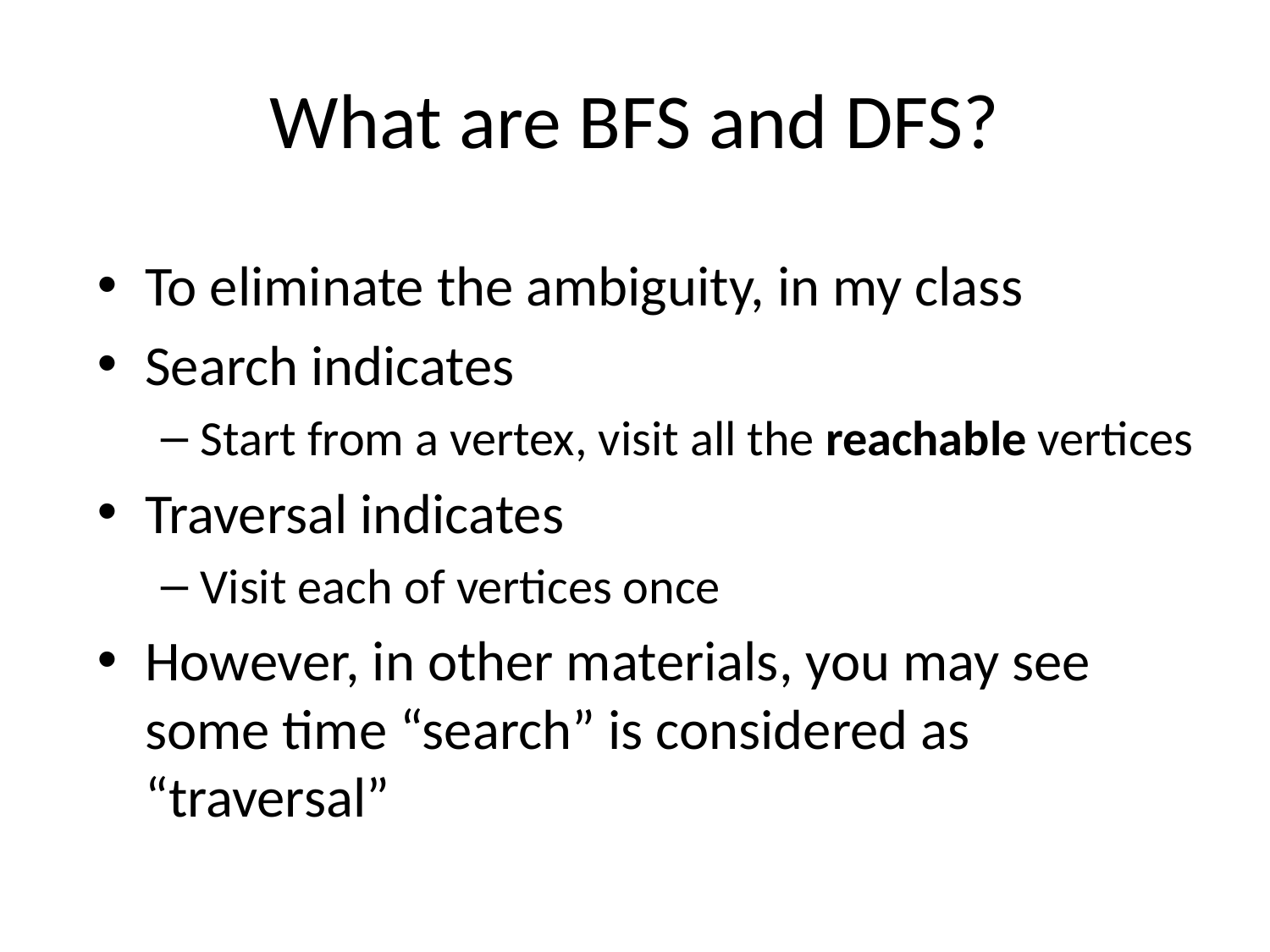

# What are BFS and DFS?

To eliminate the ambiguity, in my class
Search indicates
Start from a vertex, visit all the reachable vertices
Traversal indicates
Visit each of vertices once
However, in other materials, you may see some time “search” is considered as “traversal”